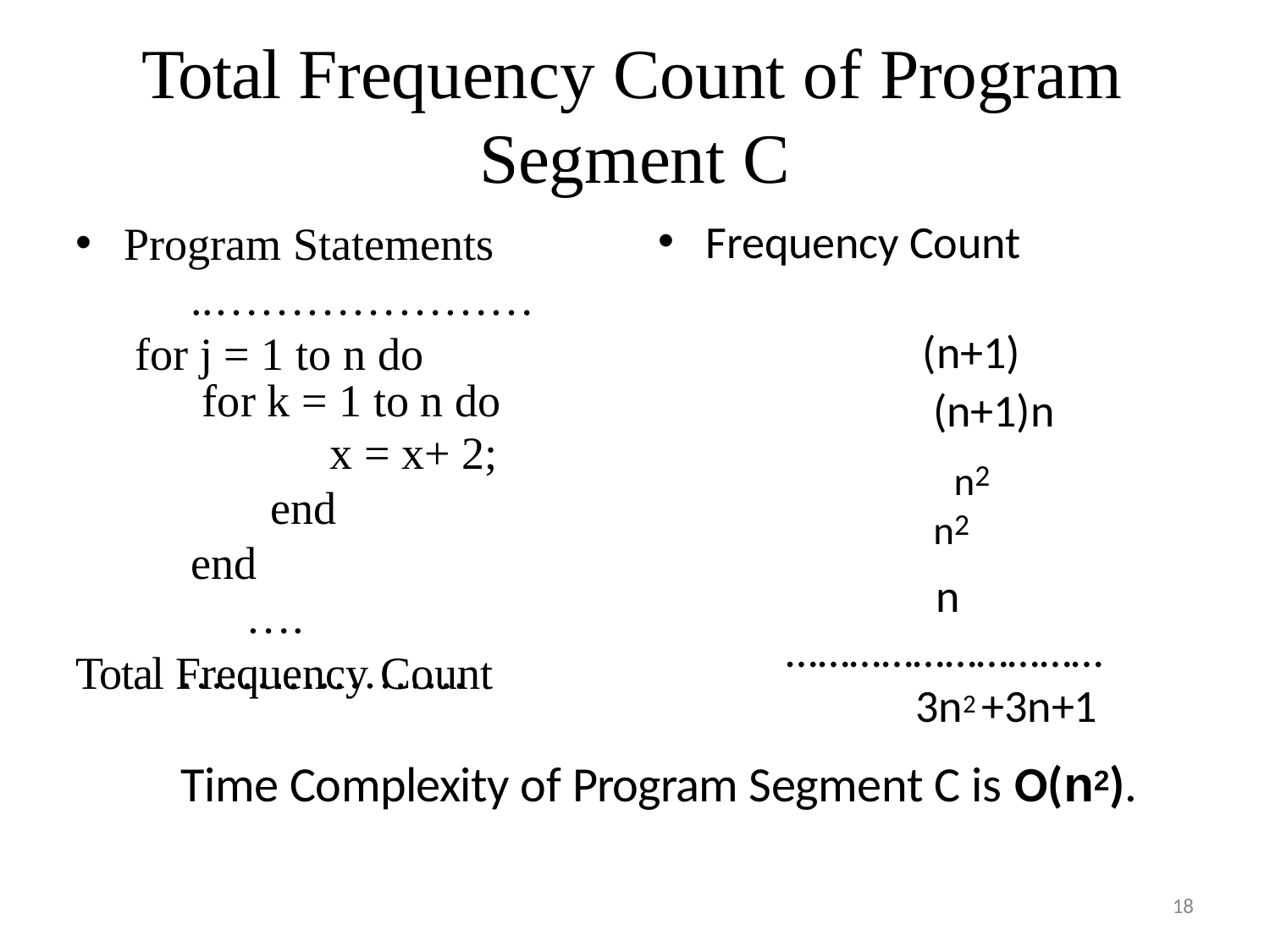

# Total Frequency Count of Program  Segment C
Frequency Count
Program Statements
..…………………  for j = 1 to n do
for k = 1 to n do
x = x+ 2;
end
end
….……………….
(n+1)
(n+1)n  n2
n2
n
…………………………
3n2 +3n+1
Total Frequency Count
Time Complexity of Program Segment C is O(n2).
18